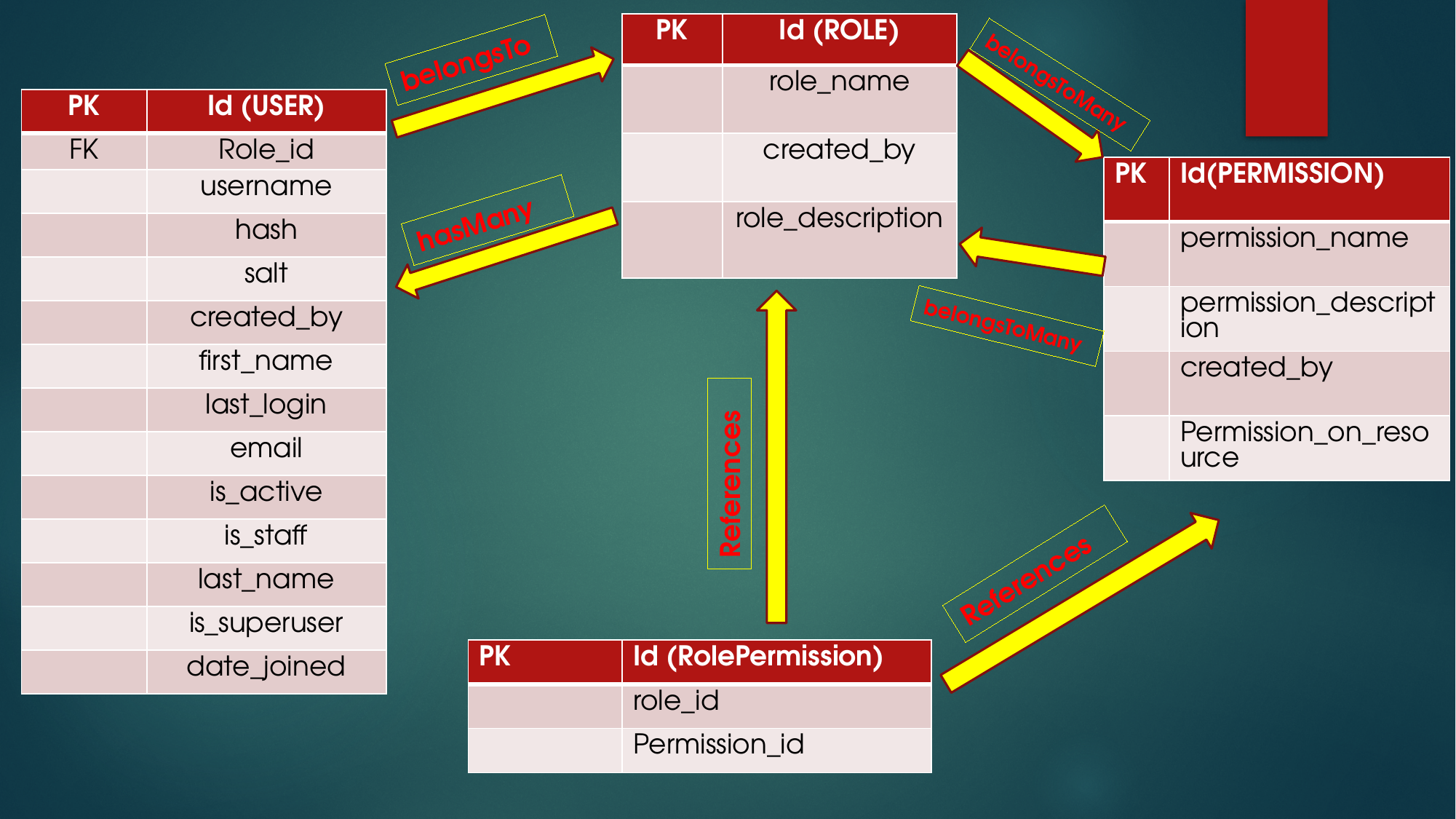

| PK | Id (ROLE) |
| --- | --- |
|  | role\_name |
|  | created\_by |
|  | role\_description |
belongsTo
belongsToMany

| PK | Id (USER) |
| --- | --- |
| FK | Role\_id |
|  | username |
|  | hash |
|  | salt |
|  | created\_by |
|  | first\_name |
|  | last\_login |
|  | email |
|  | is\_active |
|  | is\_staff |
|  | last\_name |
|  | is\_superuser |
|  | date\_joined |
| PK | Id(PERMISSION) |
| --- | --- |
|  | permission\_name |
|  | permission\_description |
|  | created\_by |
|  | Permission\_on\_resource |
hasMany

belongsToMany

References
References

| PK | Id (RolePermission) |
| --- | --- |
|  | role\_id |
|  | Permission\_id |